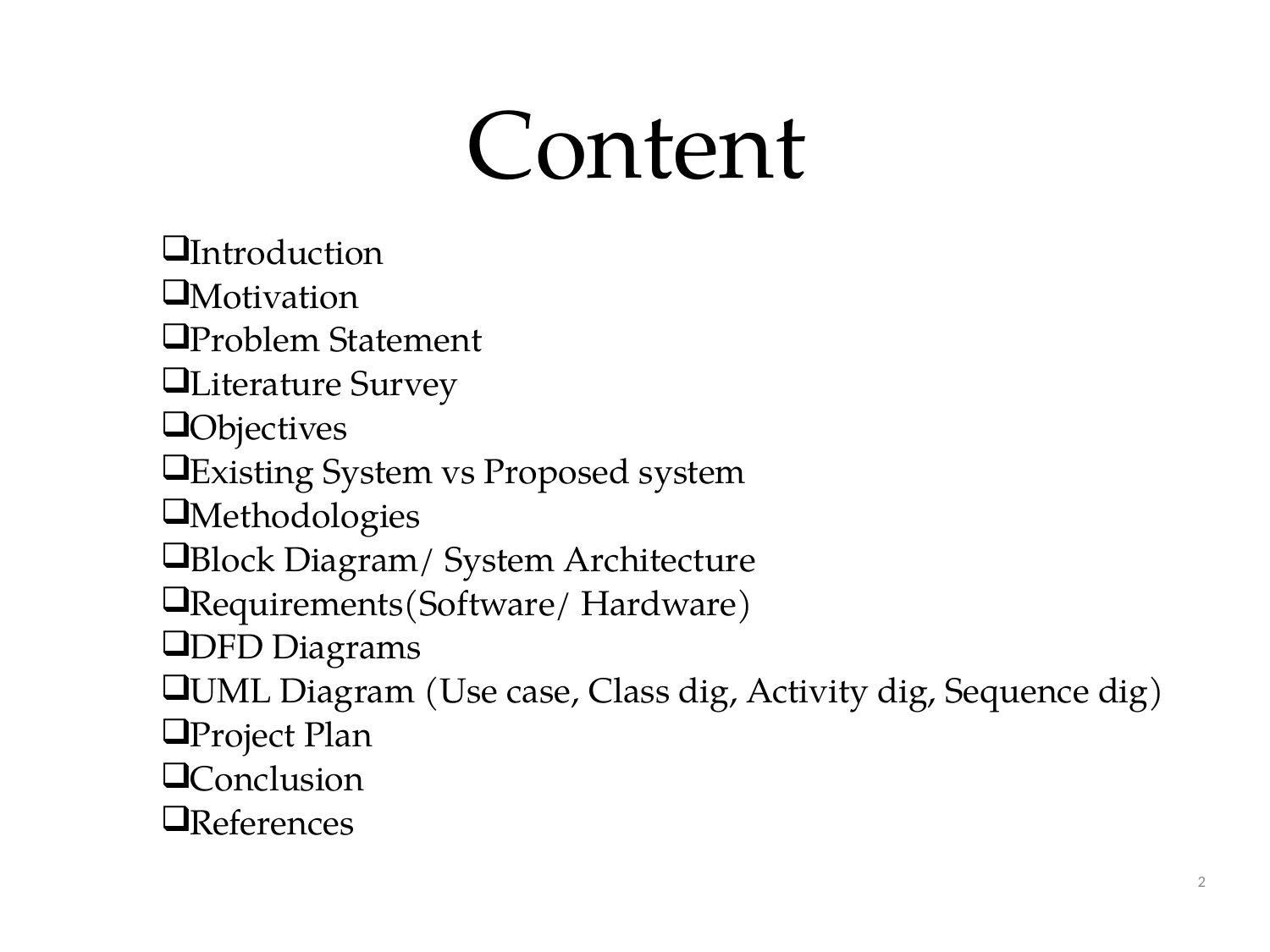

# Content
Introduction
Motivation
Problem Statement
Literature Survey
Objectives
Existing System vs Proposed system
Methodologies
Block Diagram/ System Architecture
Requirements(Software/ Hardware)
DFD Diagrams
UML Diagram (Use case, Class dig, Activity dig, Sequence dig)
Project Plan
Conclusion
References

2